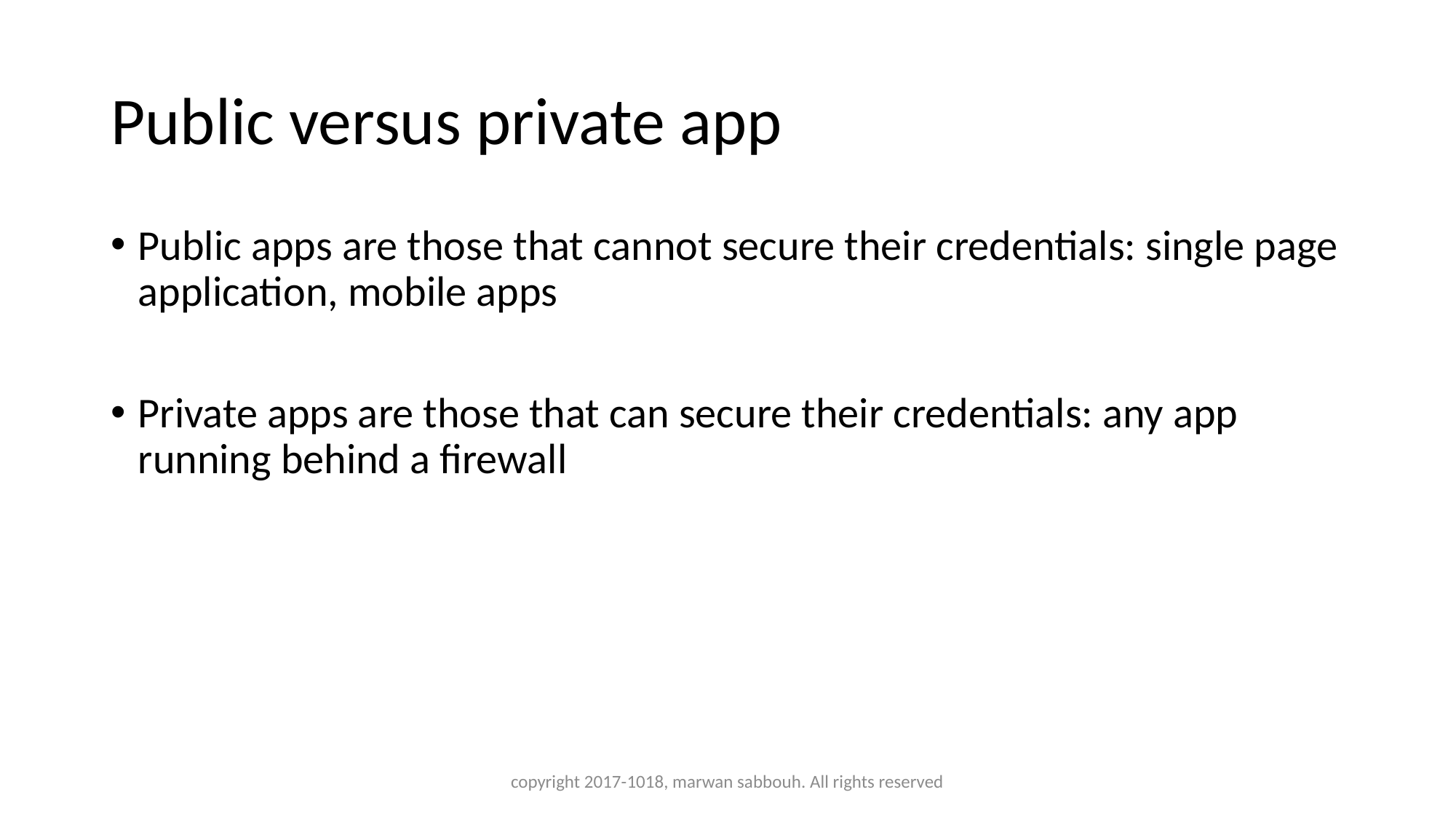

# Public versus private app
Public apps are those that cannot secure their credentials: single page application, mobile apps

Private apps are those that can secure their credentials: any app running behind a firewall
copyright 2017-1018, marwan sabbouh. All rights reserved